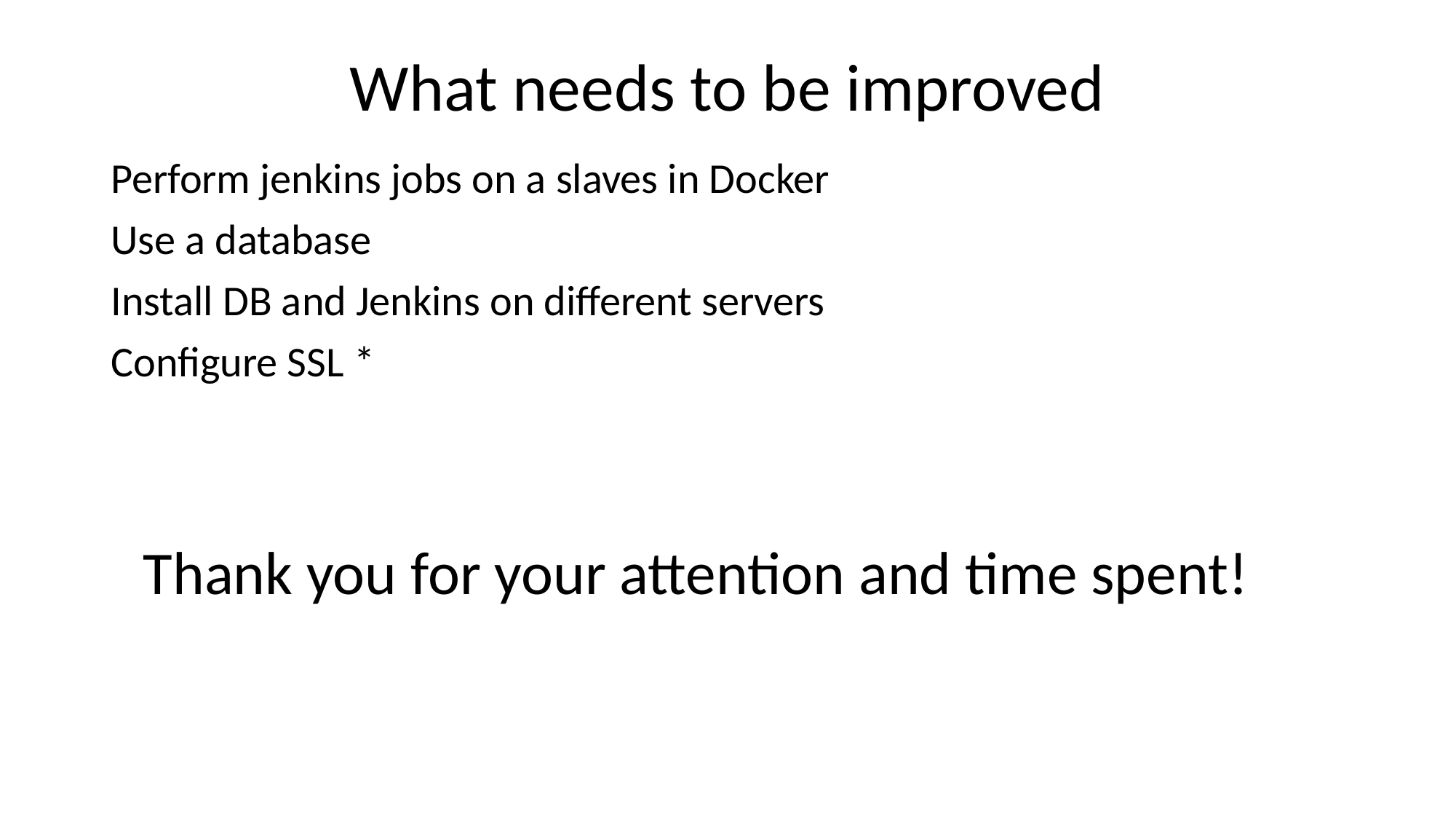

# What needs to be improved
Perform jenkins jobs on a slaves in Docker
Use a database
Install DB and Jenkins on different servers
Configure SSL *
Thank you for your attention and time spent!